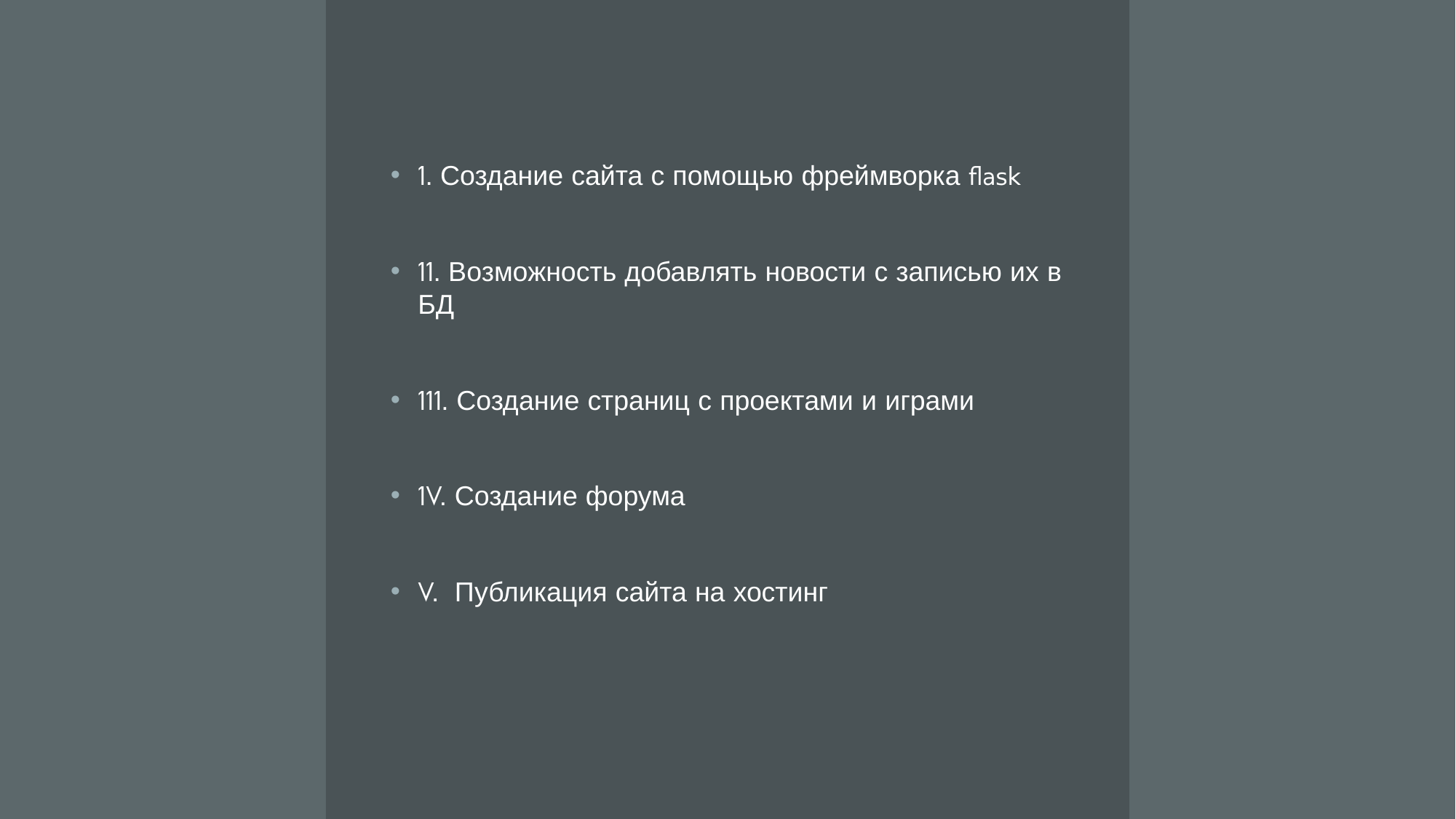

1. Создание сайта с помощью фреймворка flask

11. Возможность добавлять новости с записью их в БД

111. Создание страниц с проектами и играми

1V. Создание форума

V.  Публикация сайта на хостинг